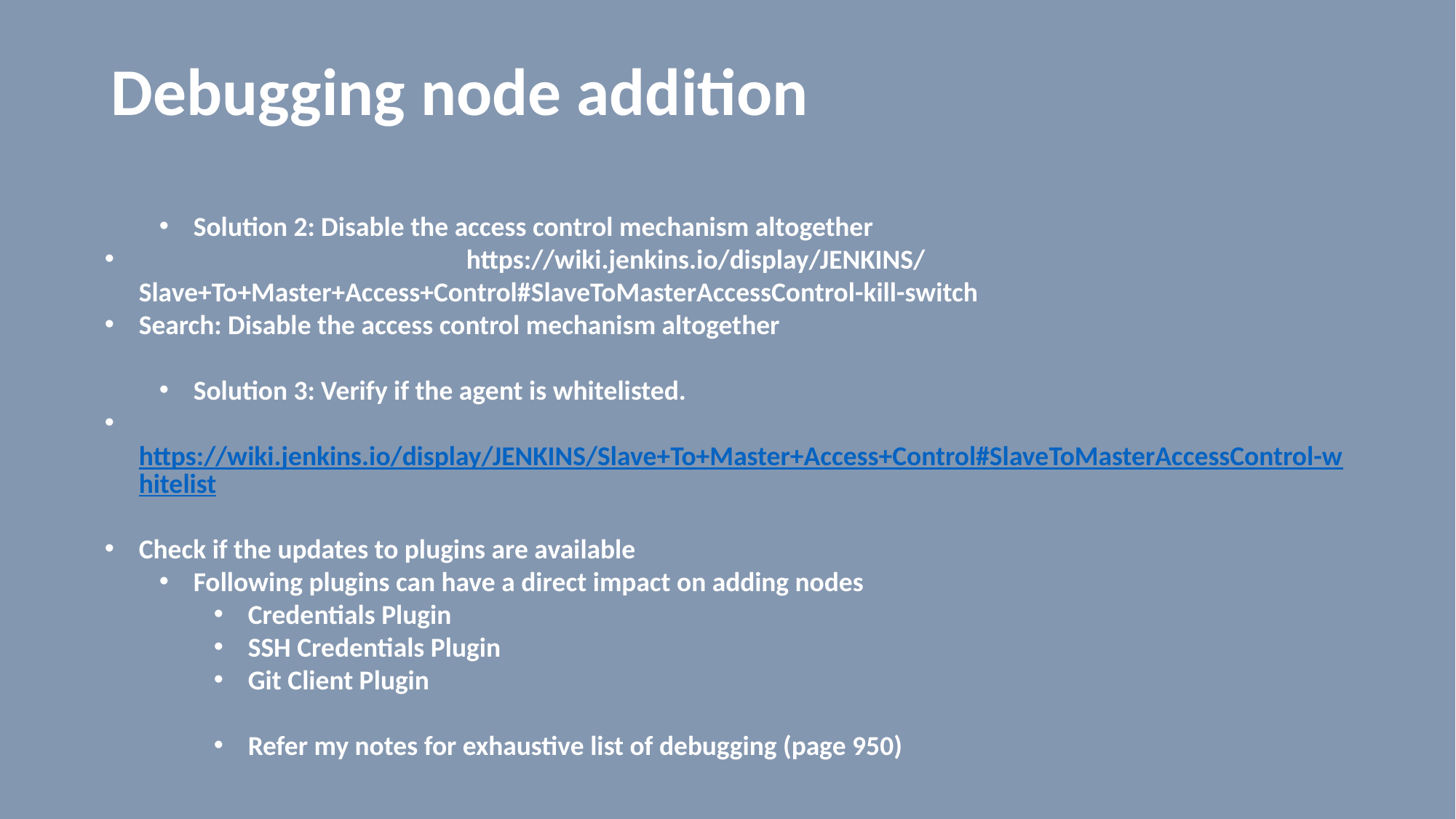

# Debugging node addition
Solution 2: Disable the access control mechanism altogether
			https://wiki.jenkins.io/display/JENKINS/Slave+To+Master+Access+Control#SlaveToMasterAccessControl-kill-switch
Search: Disable the access control mechanism altogether

Solution 3: Verify if the agent is whitelisted.
	https://wiki.jenkins.io/display/JENKINS/Slave+To+Master+Access+Control#SlaveToMasterAccessControl-whitelist

Check if the updates to plugins are available
Following plugins can have a direct impact on adding nodes
Credentials Plugin
SSH Credentials Plugin
Git Client Plugin

Refer my notes for exhaustive list of debugging (page 950)